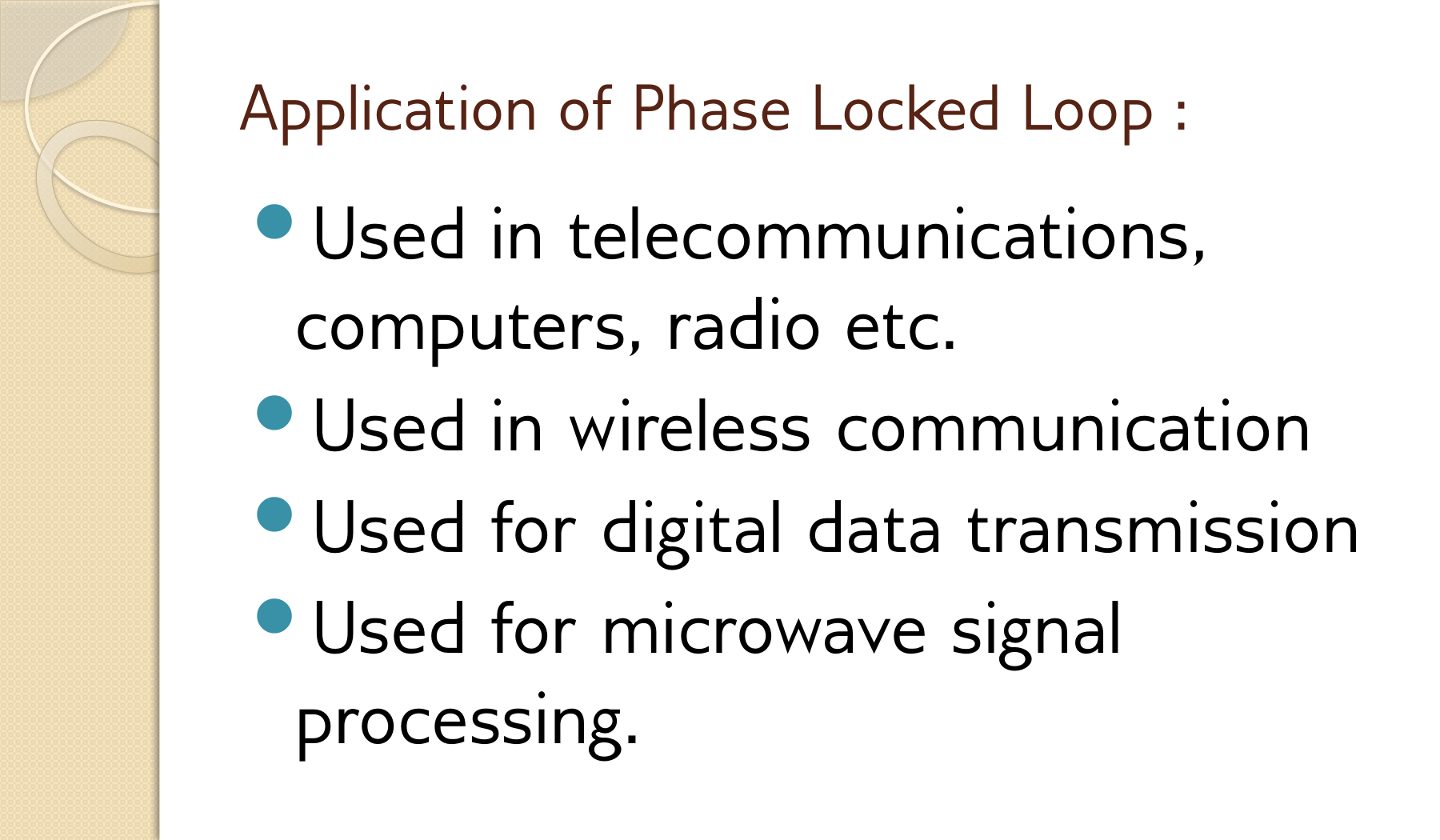

# Application of Phase Locked Loop :
Used in telecommunications, computers, radio etc.
Used in wireless communication
Used for digital data transmission
Used for microwave signal processing.